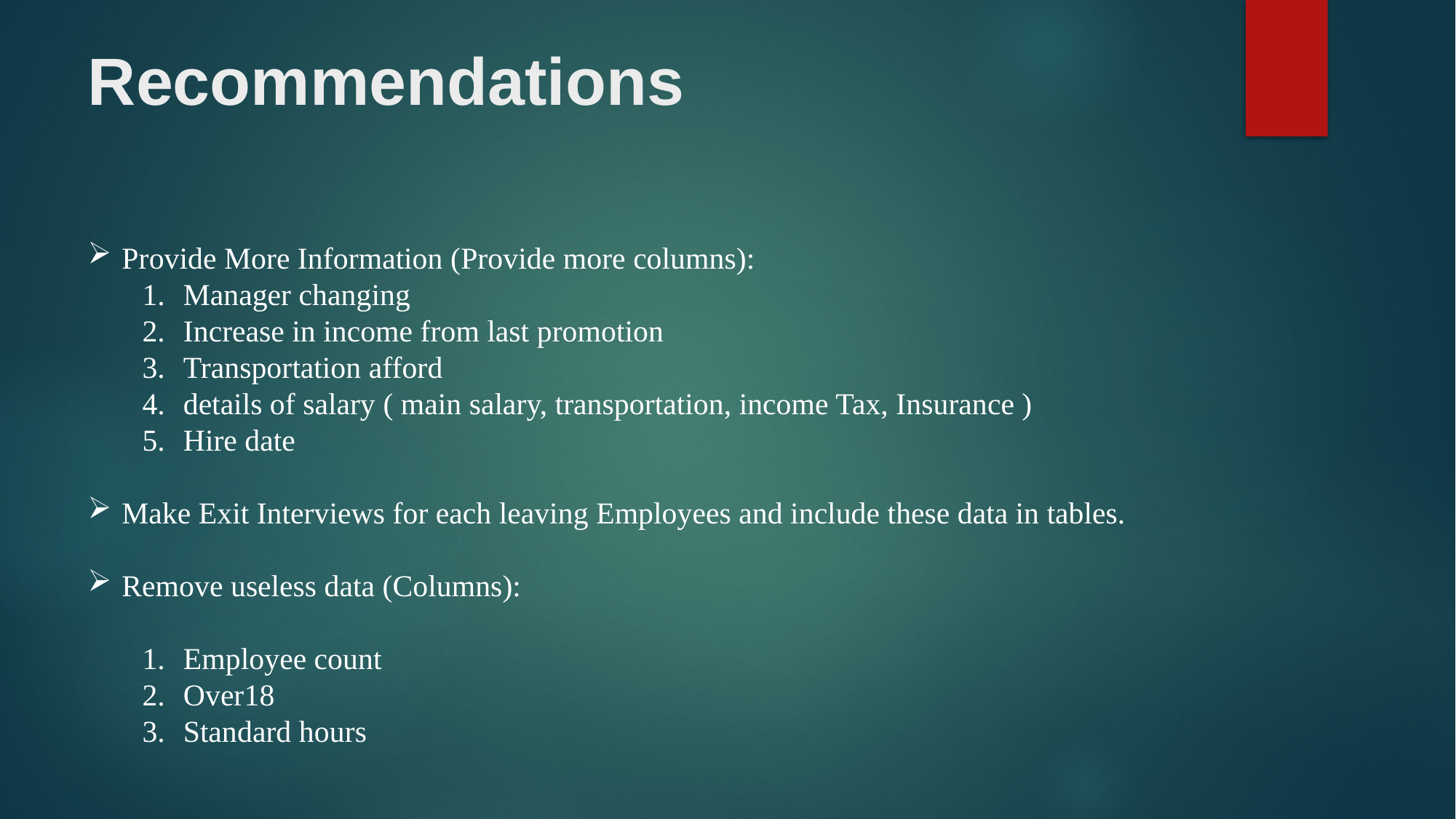

# Recommendations

Provide More Information (Provide more columns):
Manager changing
Increase in income from last promotion
Transportation afford
details of salary ( main salary, transportation, income Tax, Insurance )
Hire date

Make Exit Interviews for each leaving Employees and include these data in tables.

Remove useless data (Columns):

Employee count
Over18
Standard hours